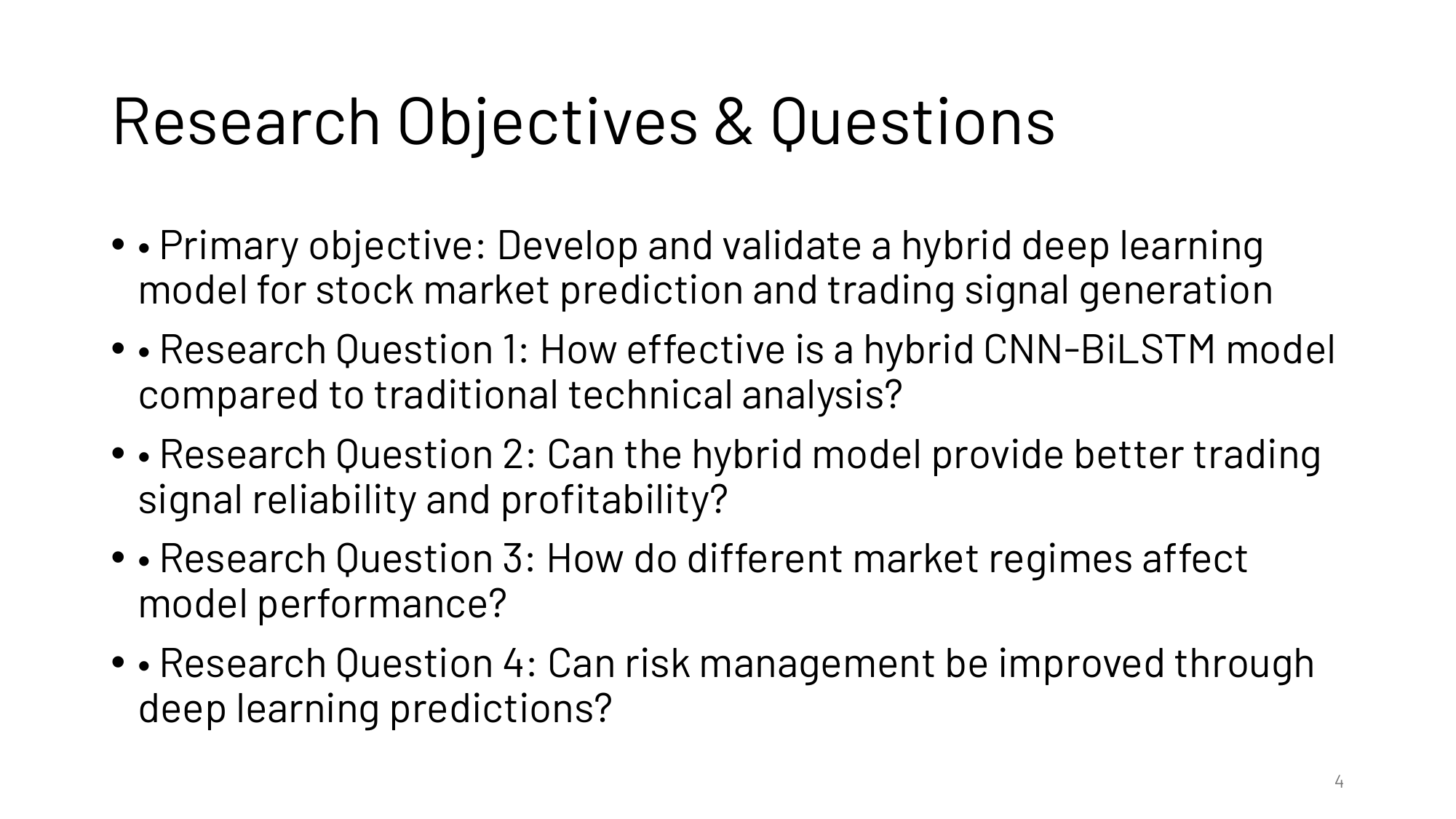

# Research Objectives & Questions
• Primary objective: Develop and validate a hybrid deep learning model for stock market prediction and trading signal generation
• Research Question 1: How effective is a hybrid CNN-BiLSTM model compared to traditional technical analysis?
• Research Question 2: Can the hybrid model provide better trading signal reliability and profitability?
• Research Question 3: How do different market regimes affect model performance?
• Research Question 4: Can risk management be improved through deep learning predictions?
4